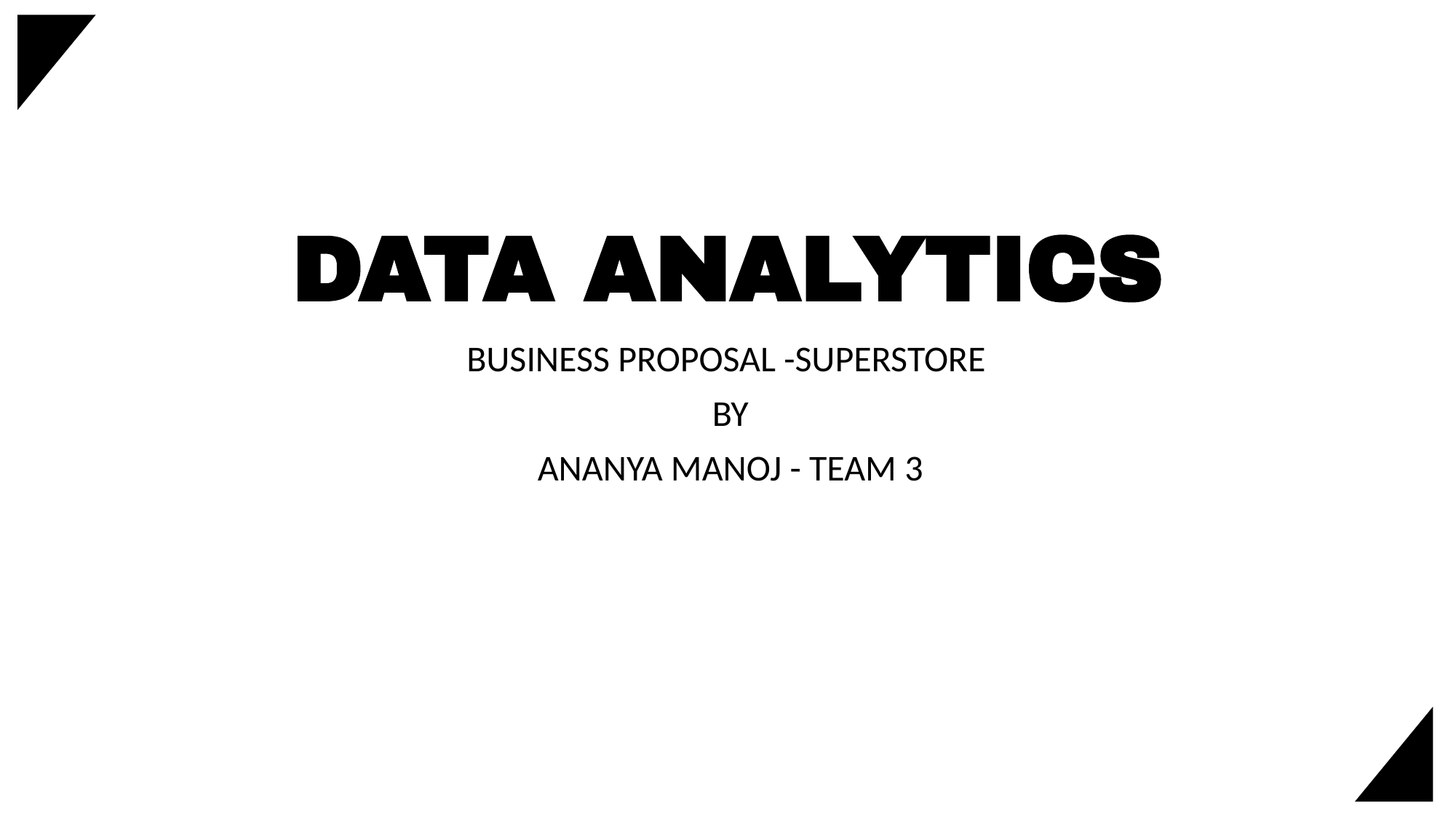

# DATA ANALYTICS
BUSINESS PROPOSAL -SUPERSTORE
BY
ANANYA MANOJ - TEAM 3